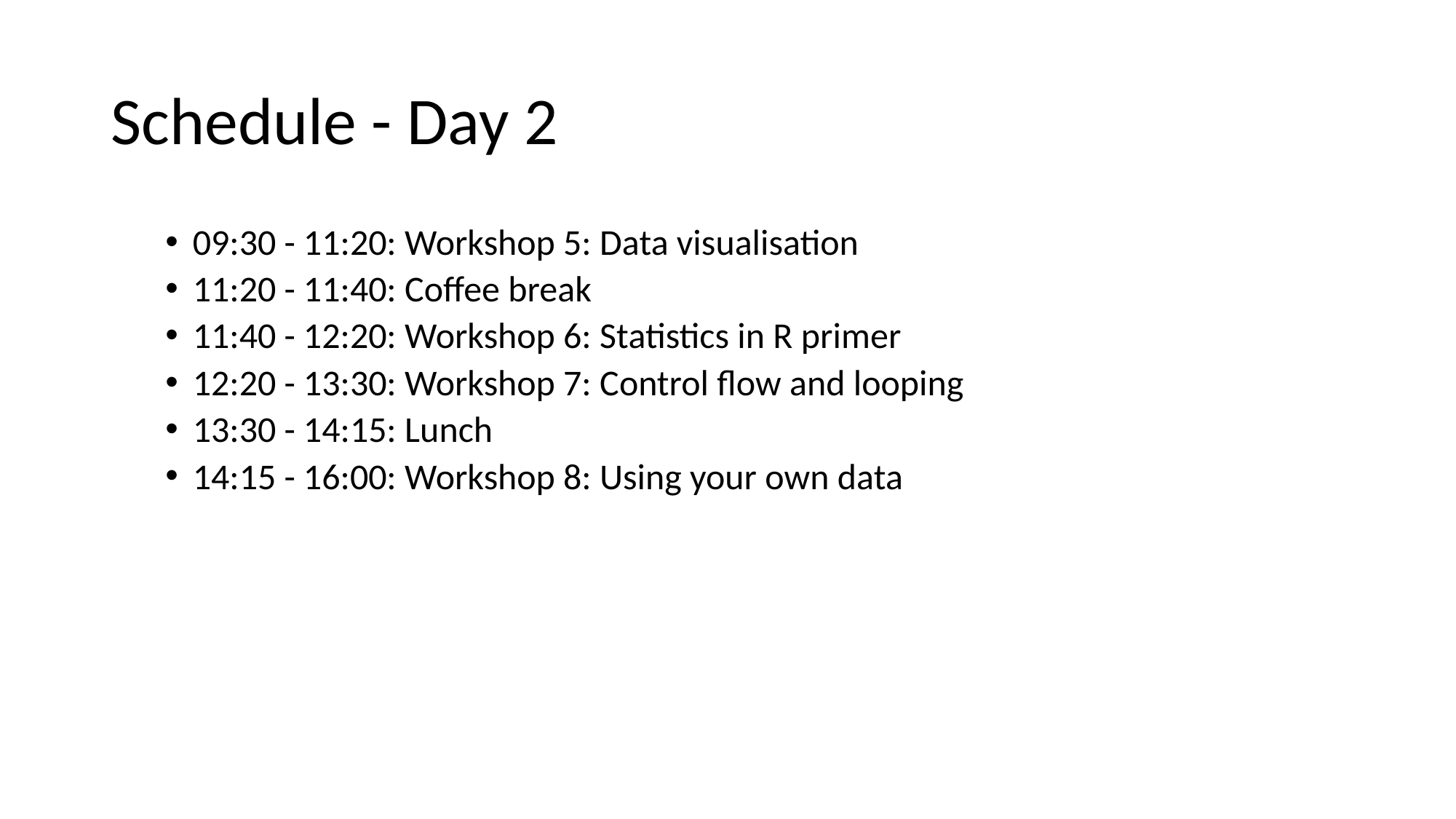

# Schedule - Day 2
09:30 - 11:20: Workshop 5: Data visualisation
11:20 - 11:40: Coffee break
11:40 - 12:20: Workshop 6: Statistics in R primer
12:20 - 13:30: Workshop 7: Control flow and looping
13:30 - 14:15: Lunch
14:15 - 16:00: Workshop 8: Using your own data